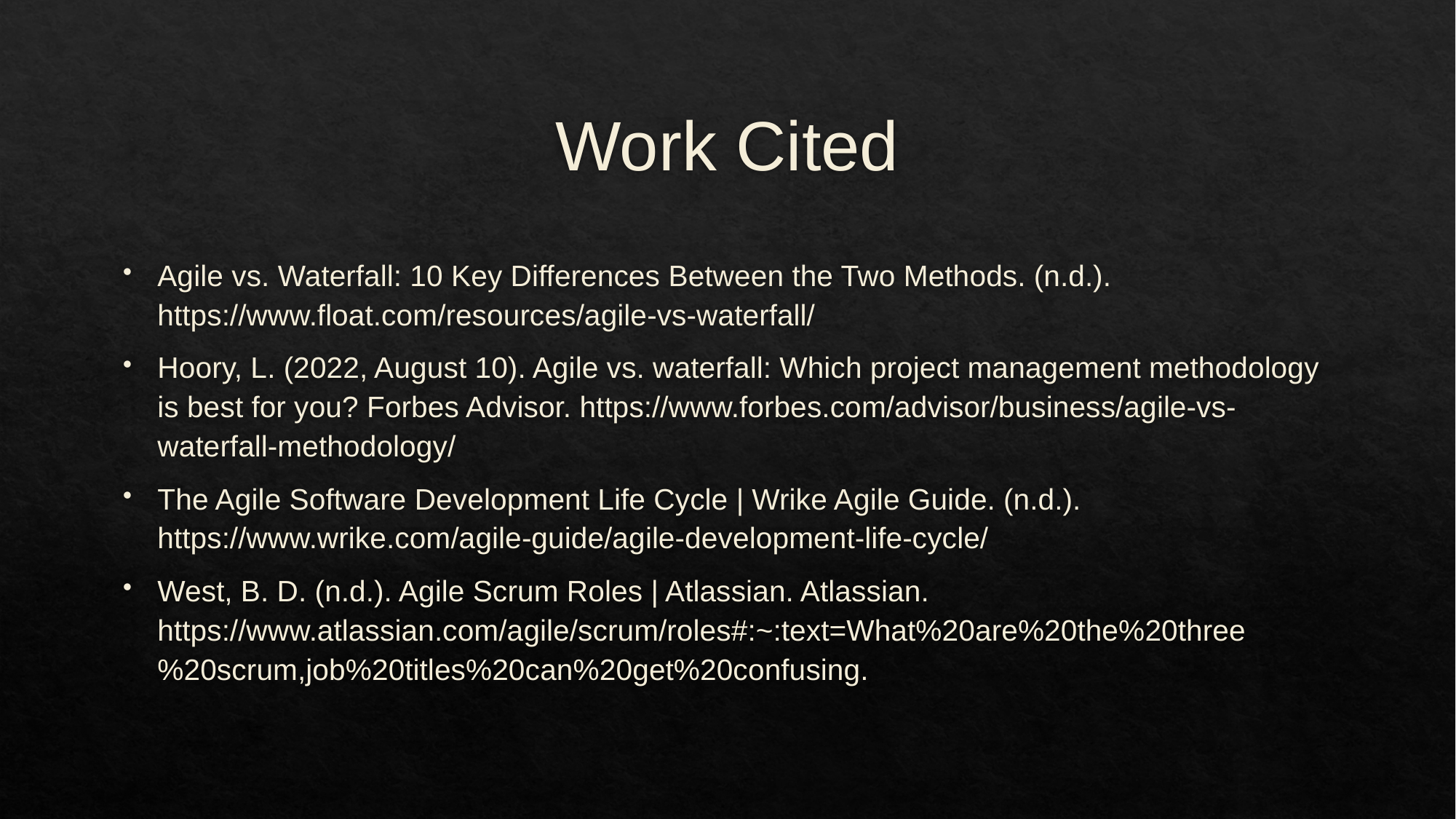

# Work Cited
Agile vs. Waterfall: 10 Key Differences Between the Two Methods. (n.d.). https://www.float.com/resources/agile-vs-waterfall/
Hoory, L. (2022, August 10). Agile vs. waterfall: Which project management methodology is best for you? Forbes Advisor. https://www.forbes.com/advisor/business/agile-vs-waterfall-methodology/
The Agile Software Development Life Cycle | Wrike Agile Guide. (n.d.). https://www.wrike.com/agile-guide/agile-development-life-cycle/
West, B. D. (n.d.). Agile Scrum Roles | Atlassian. Atlassian. https://www.atlassian.com/agile/scrum/roles#:~:text=What%20are%20the%20three%20scrum,job%20titles%20can%20get%20confusing.